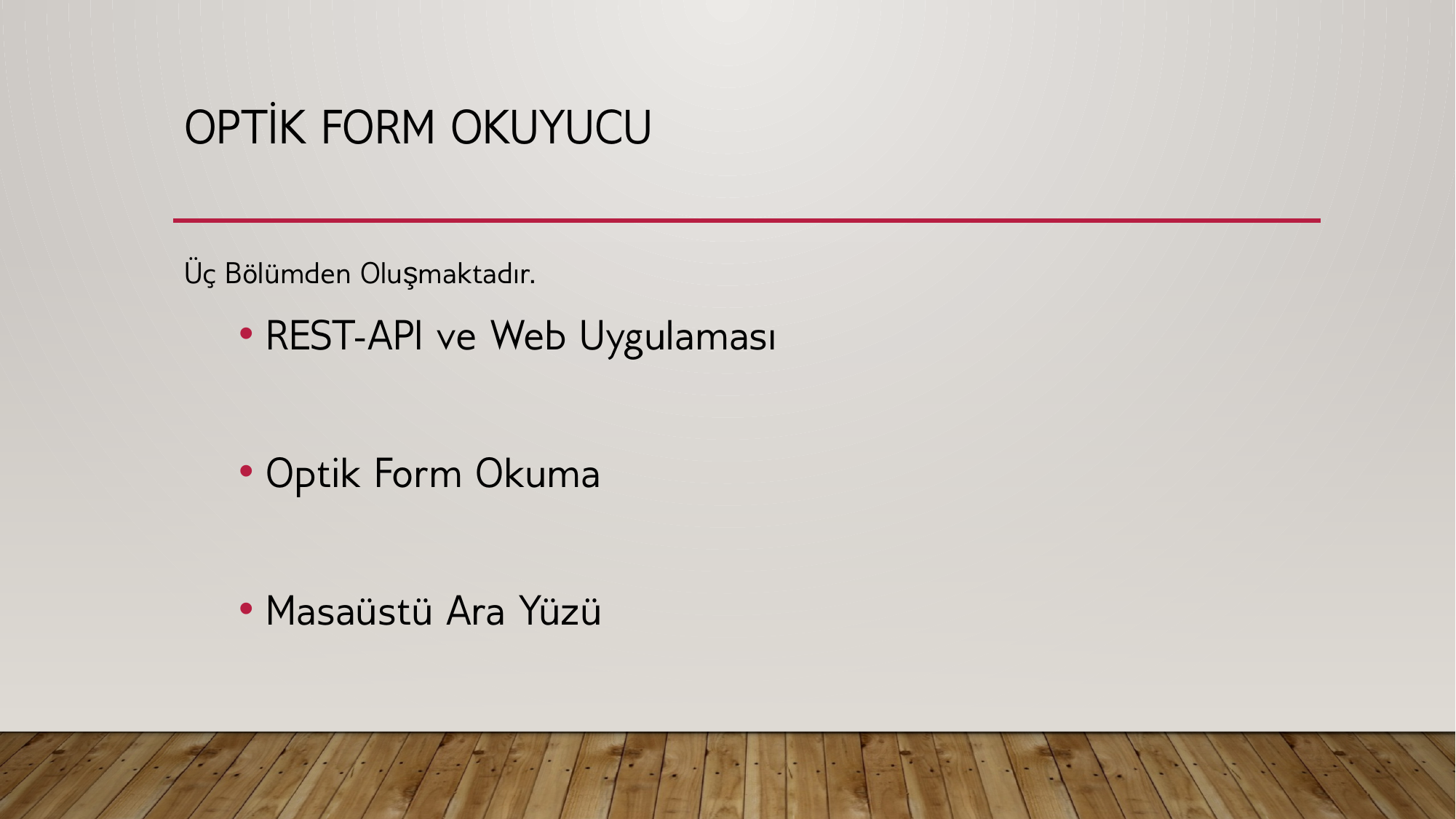

# OPTİK FORM OKUYUCU
Üç Bölümden Oluşmaktadır.
REST-API ve Web Uygulaması

Optik Form Okuma

Masaüstü Ara Yüzü